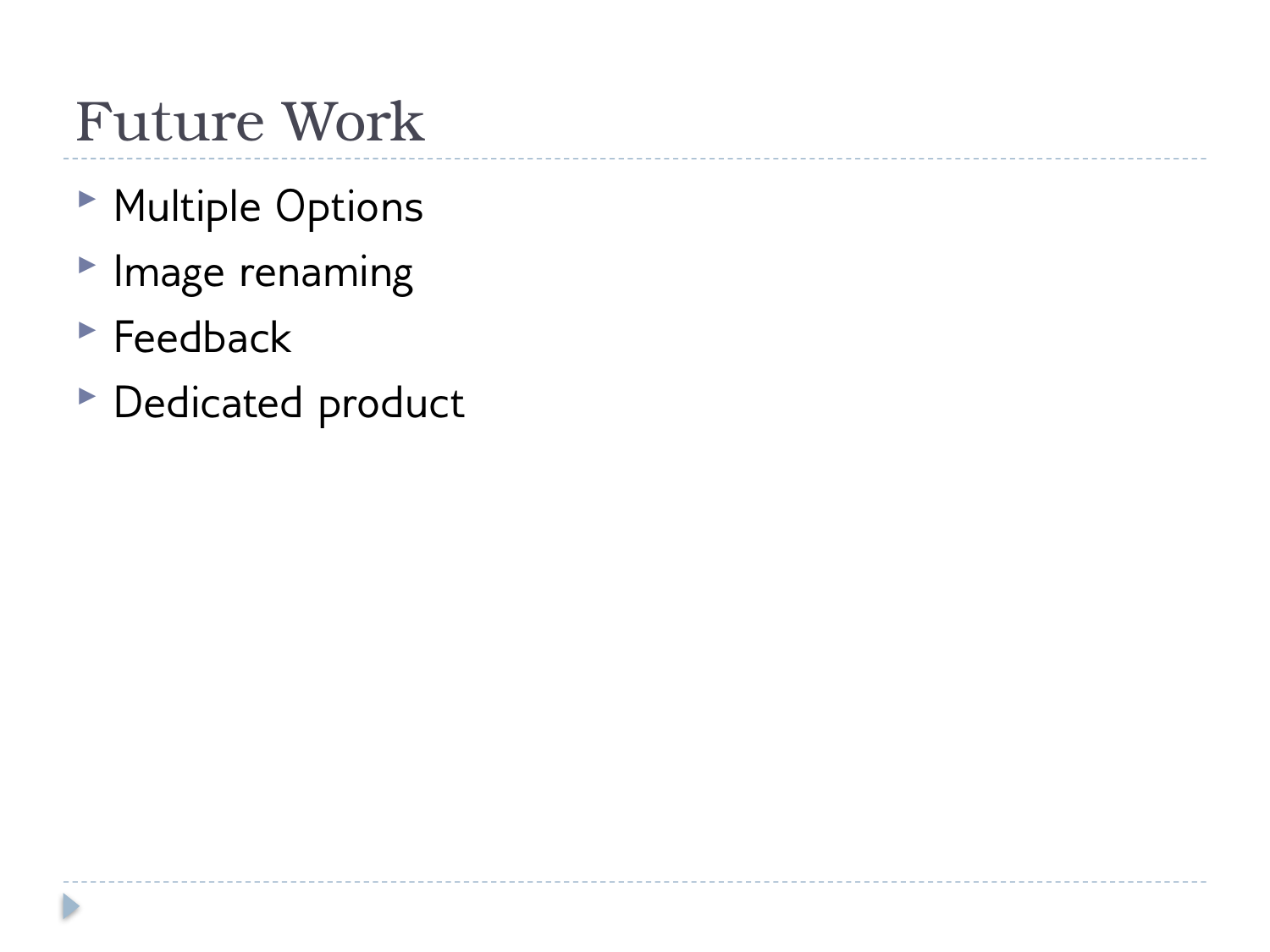

# Future Work
Multiple Options
Image renaming
Feedback
Dedicated product